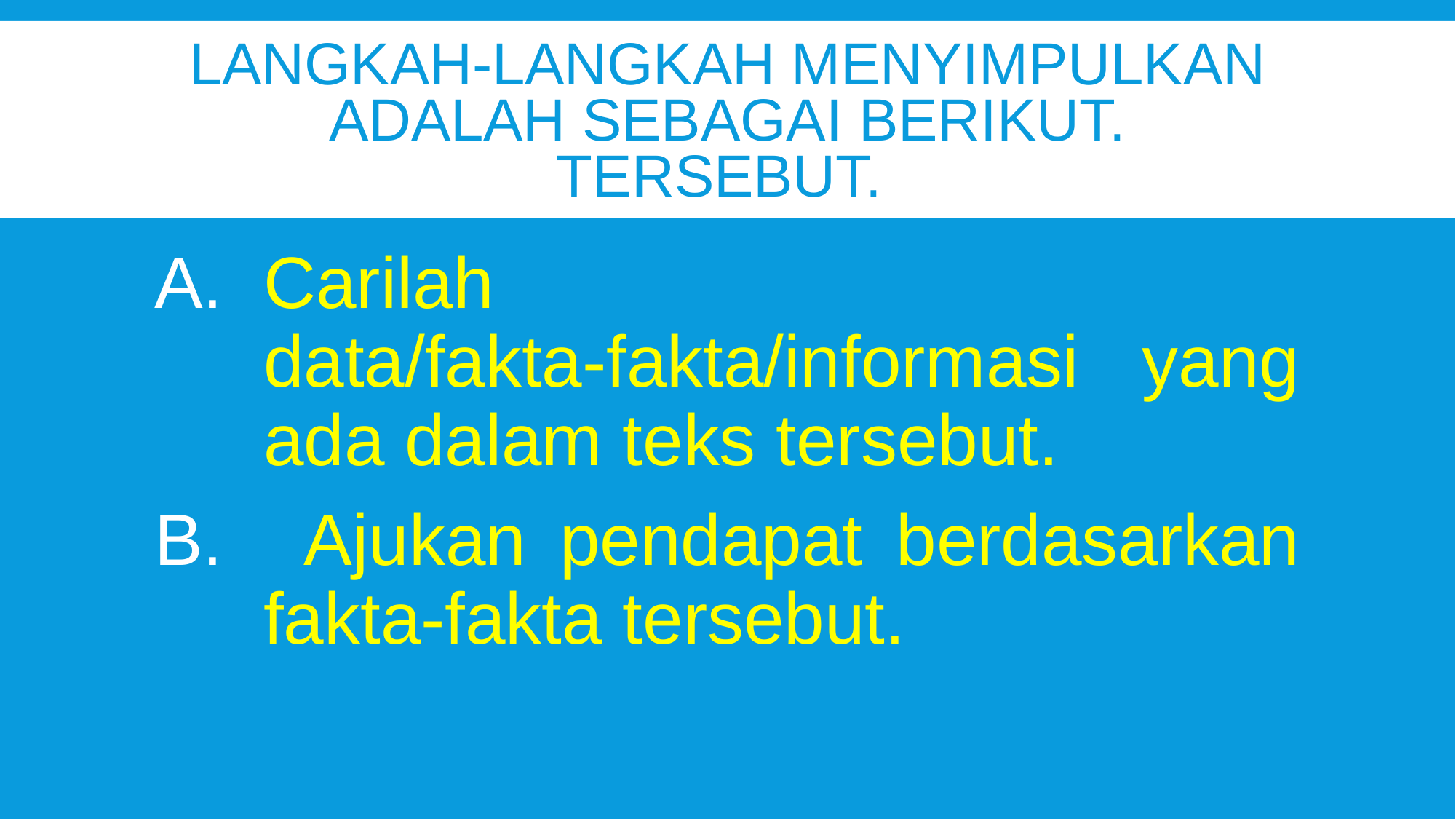

# Langkah-langkah menyimpulkan adalah sebagai berikut. tersebut.
Carilah data/fakta-fakta/informasi yang ada dalam teks tersebut.
  Ajukan pendapat berdasarkan fakta-fakta tersebut.